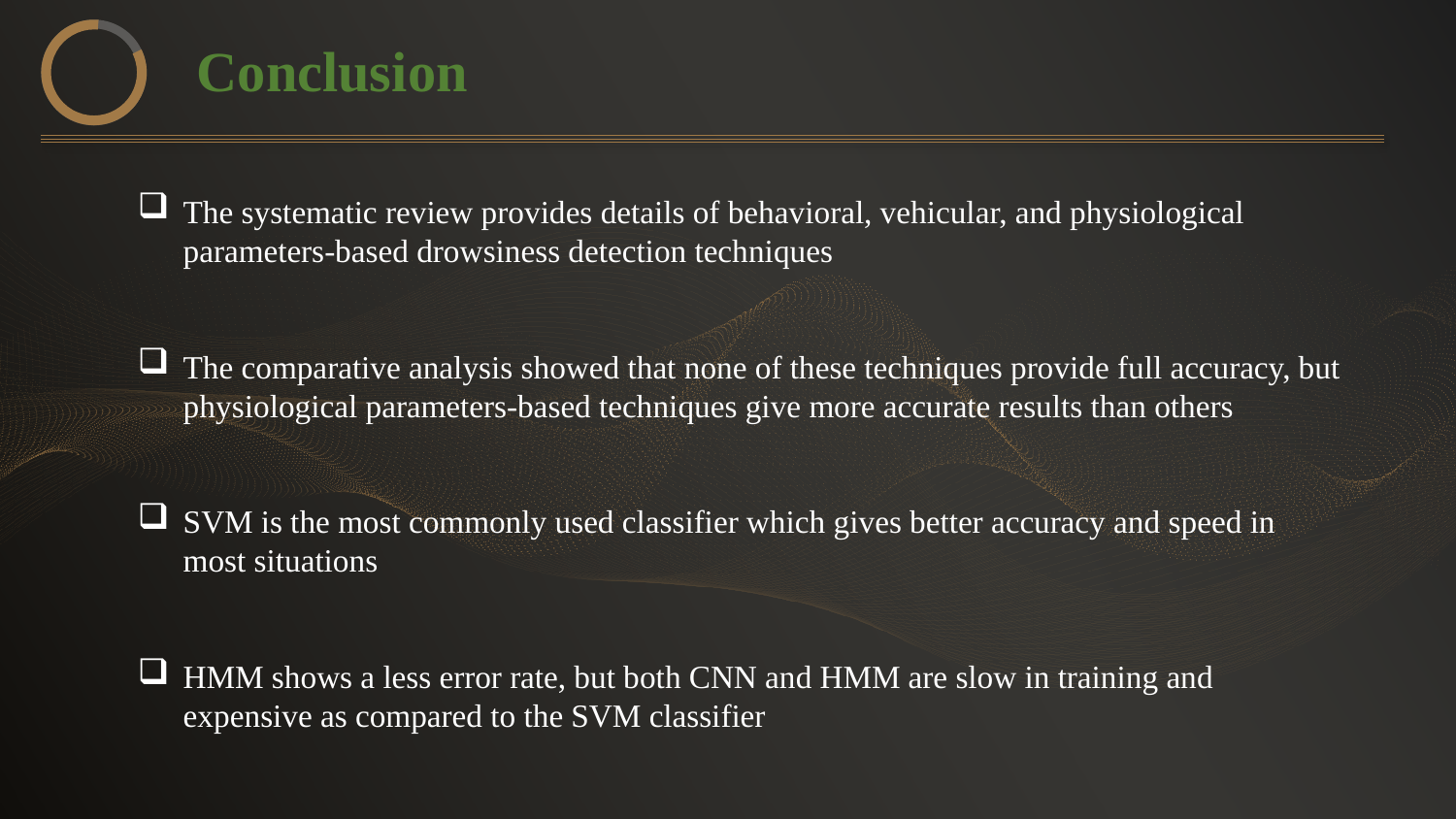

Conclusion

The systematic review provides details of behavioral, vehicular, and physiological parameters-based drowsiness detection techniques

The comparative analysis showed that none of these techniques provide full accuracy, but physiological parameters-based techniques give more accurate results than others

SVM is the most commonly used classifier which gives better accuracy and speed in most situations

HMM shows a less error rate, but both CNN and HMM are slow in training and expensive as compared to the SVM classifier